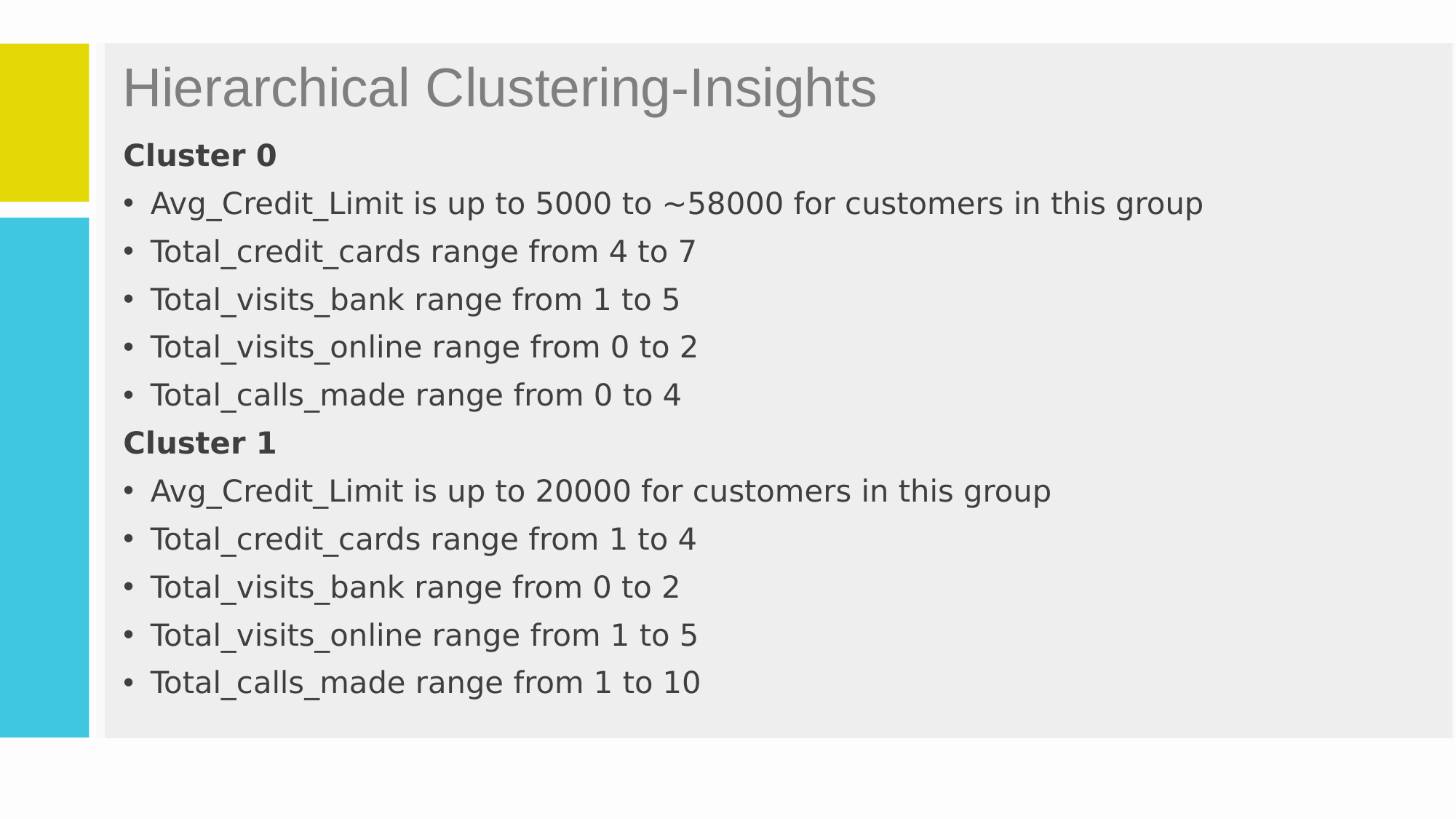

# Hierarchical Clustering-Insights
Cluster 0
Avg_Credit_Limit is up to 5000 to ~58000 for customers in this group
Total_credit_cards range from 4 to 7
Total_visits_bank range from 1 to 5
Total_visits_online range from 0 to 2
Total_calls_made range from 0 to 4
Cluster 1
Avg_Credit_Limit is up to 20000 for customers in this group
Total_credit_cards range from 1 to 4
Total_visits_bank range from 0 to 2
Total_visits_online range from 1 to 5
Total_calls_made range from 1 to 10